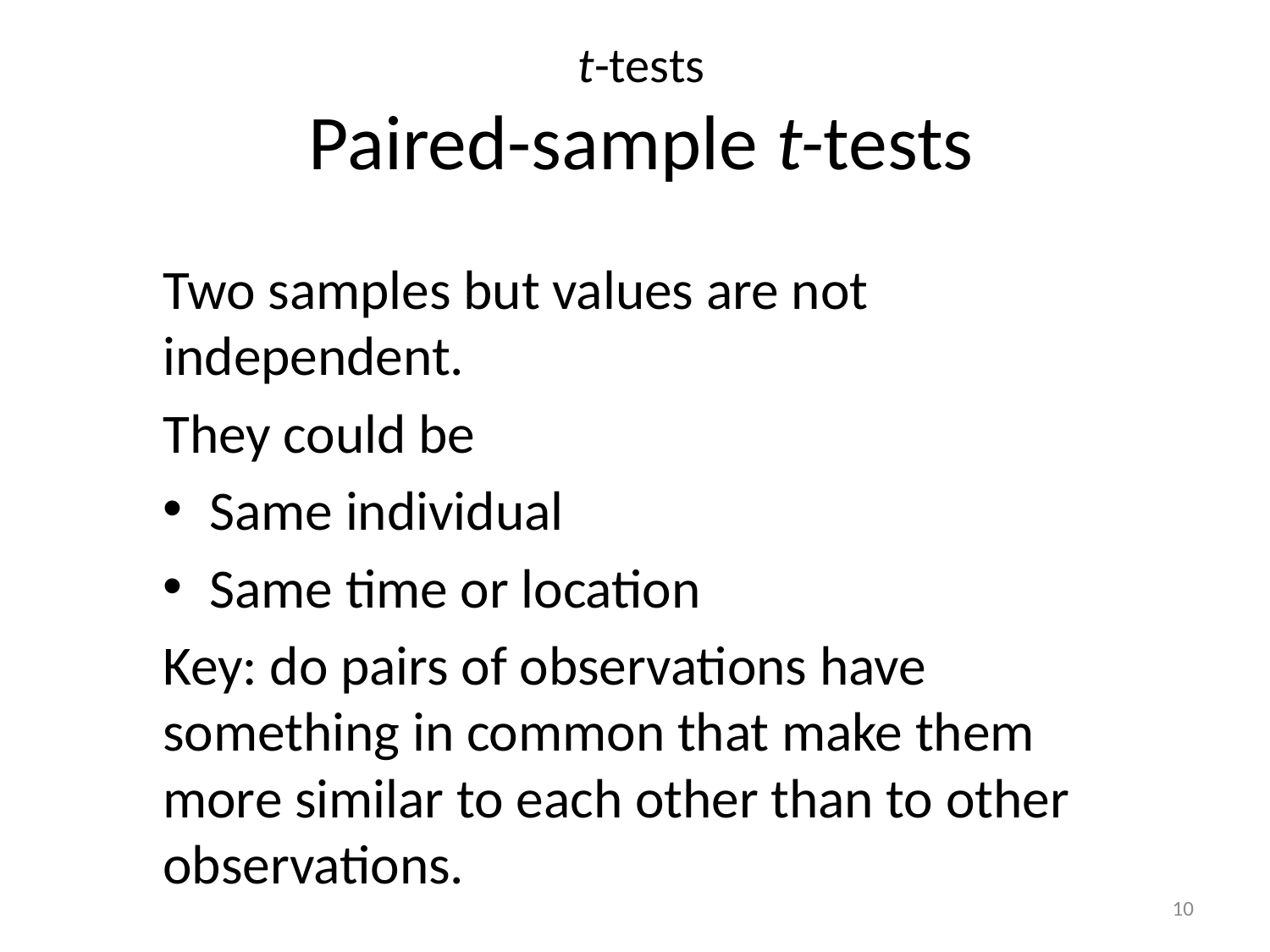

t-tests
Paired-sample t-tests
Two samples but values are not independent.
They could be
Same individual
Same time or location
Key: do pairs of observations have something in common that make them more similar to each other than to other observations.

10